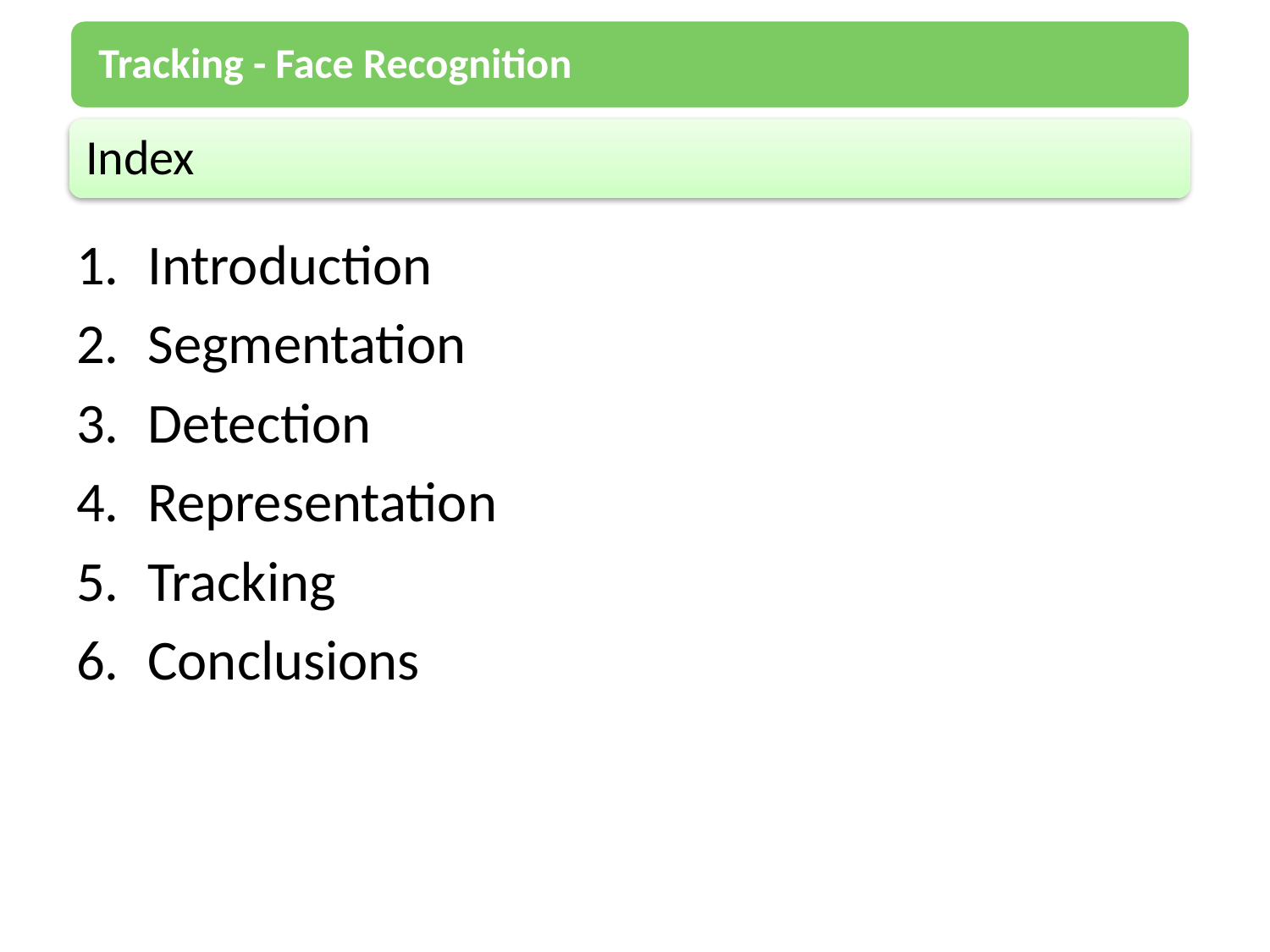

Tracking - Face Recognition

Index
Introduction
Segmentation
Detection
Representation
Tracking
Conclusions